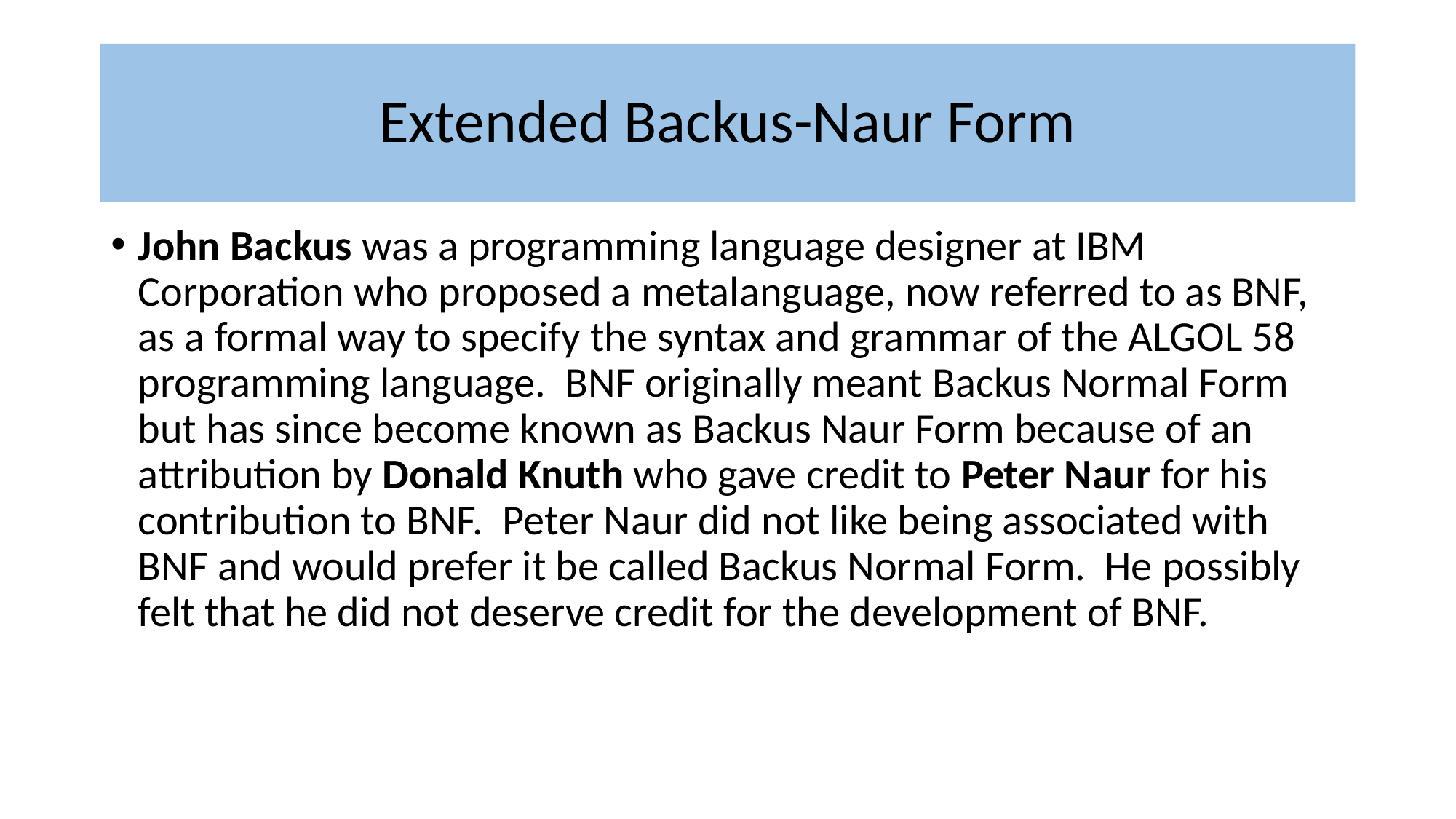

# Extended Backus-Naur Form
John Backus was a programming language designer at IBM Corporation who proposed a metalanguage, now referred to as BNF, as a formal way to specify the syntax and grammar of the ALGOL 58 programming language.  BNF originally meant Backus Normal Form but has since become known as Backus Naur Form because of an attribution by Donald Knuth who gave credit to Peter Naur for his contribution to BNF.  Peter Naur did not like being associated with BNF and would prefer it be called Backus Normal Form.  He possibly felt that he did not deserve credit for the development of BNF.